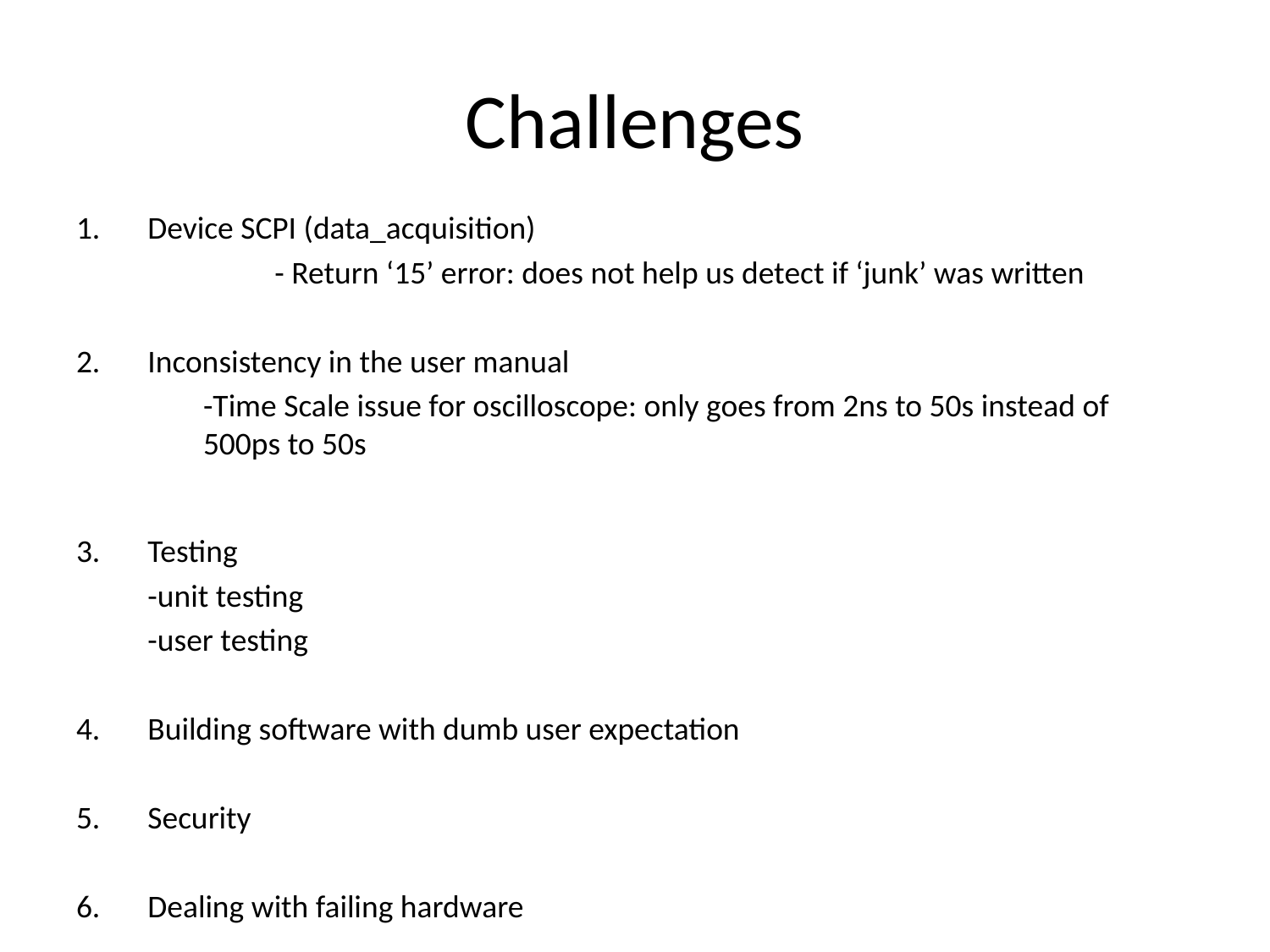

# Challenges
Device SCPI (data_acquisition)
		- Return ‘15’ error: does not help us detect if ‘junk’ was written

Inconsistency in the user manual
	-Time Scale issue for oscilloscope: only goes from 2ns to 50s instead of 500ps to 50s

Testing
	-unit testing
	-user testing

Building software with dumb user expectation

Security

Dealing with failing hardware